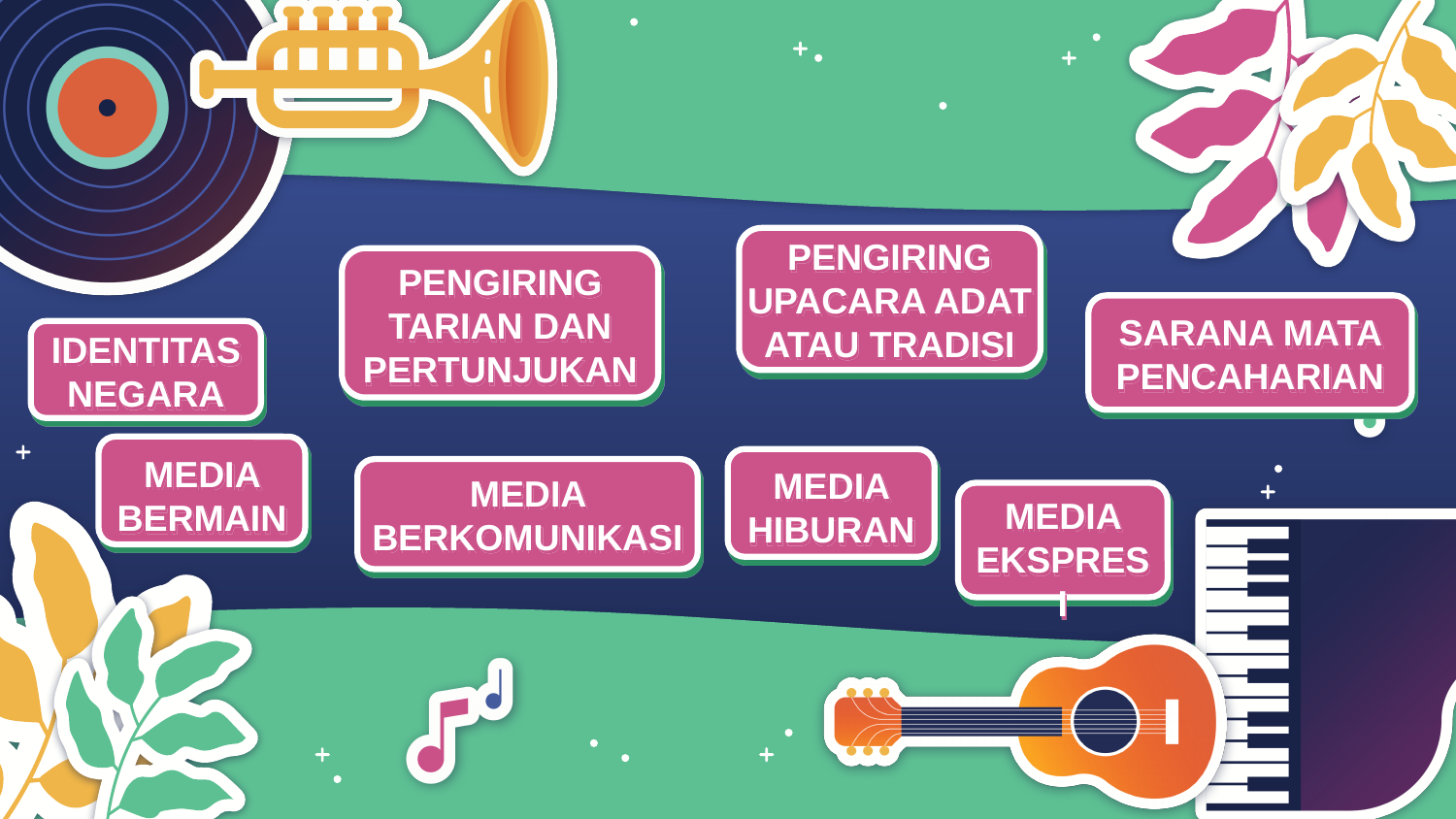

PENGIRING UPACARA ADAT ATAU TRADISI

PENGIRING TARIAN DAN PERTUNJUKAN

SARANA MATA PENCAHARIAN
IDENTITAS NEGARA

MEDIA BERMAIN

MEDIA HIBURAN

MEDIA BERKOMUNIKASI

MEDIA EKSPRESI